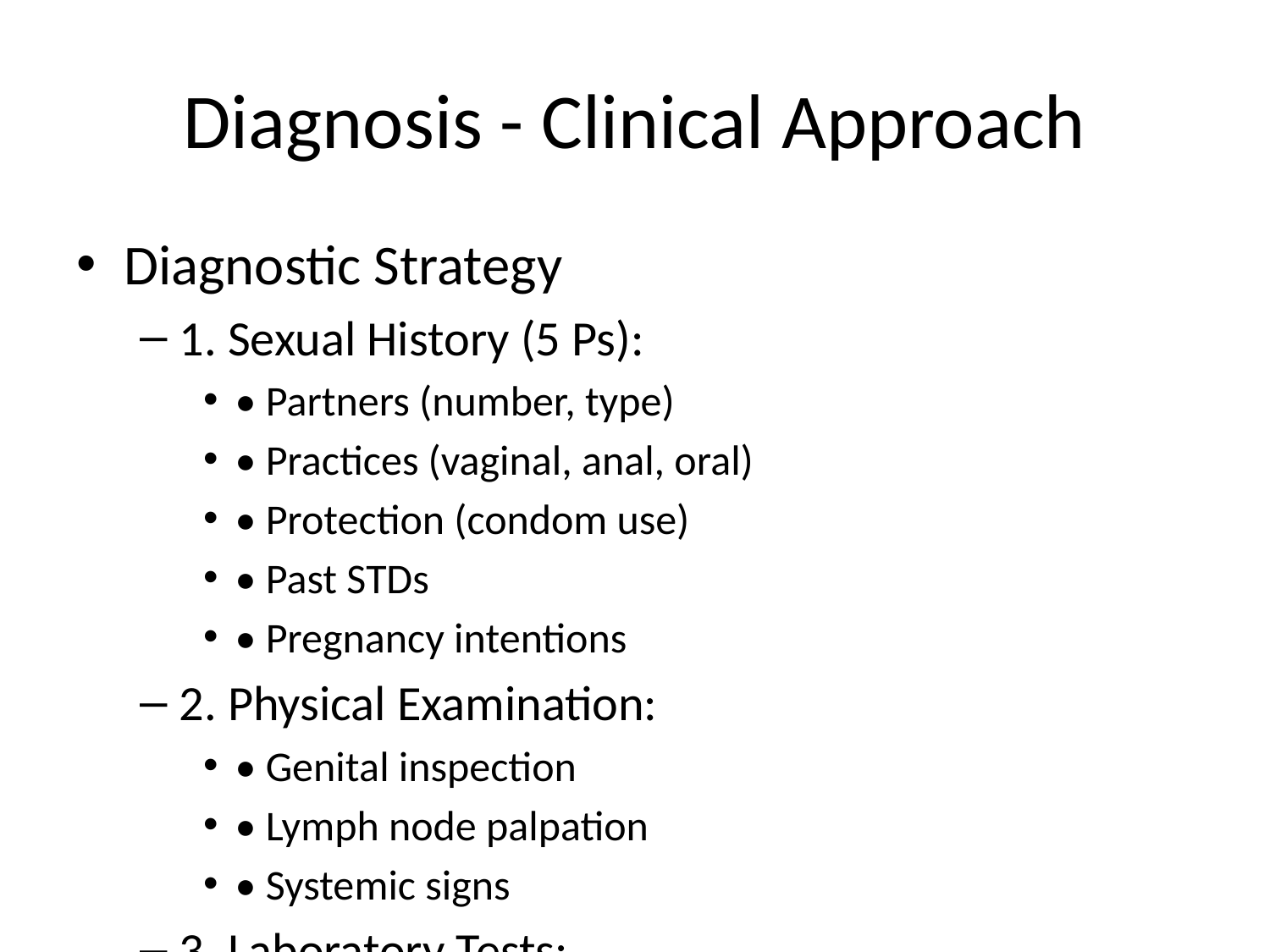

# Diagnosis - Clinical Approach
Diagnostic Strategy
1. Sexual History (5 Ps):
• Partners (number, type)
• Practices (vaginal, anal, oral)
• Protection (condom use)
• Past STDs
• Pregnancy intentions
2. Physical Examination:
• Genital inspection
• Lymph node palpation
• Systemic signs
3. Laboratory Tests:
• Microscopy (Gram stain, wet mount)
• Culture and sensitivity
• PCR (gold standard for chlamydia)
• Serology (syphilis, HIV)